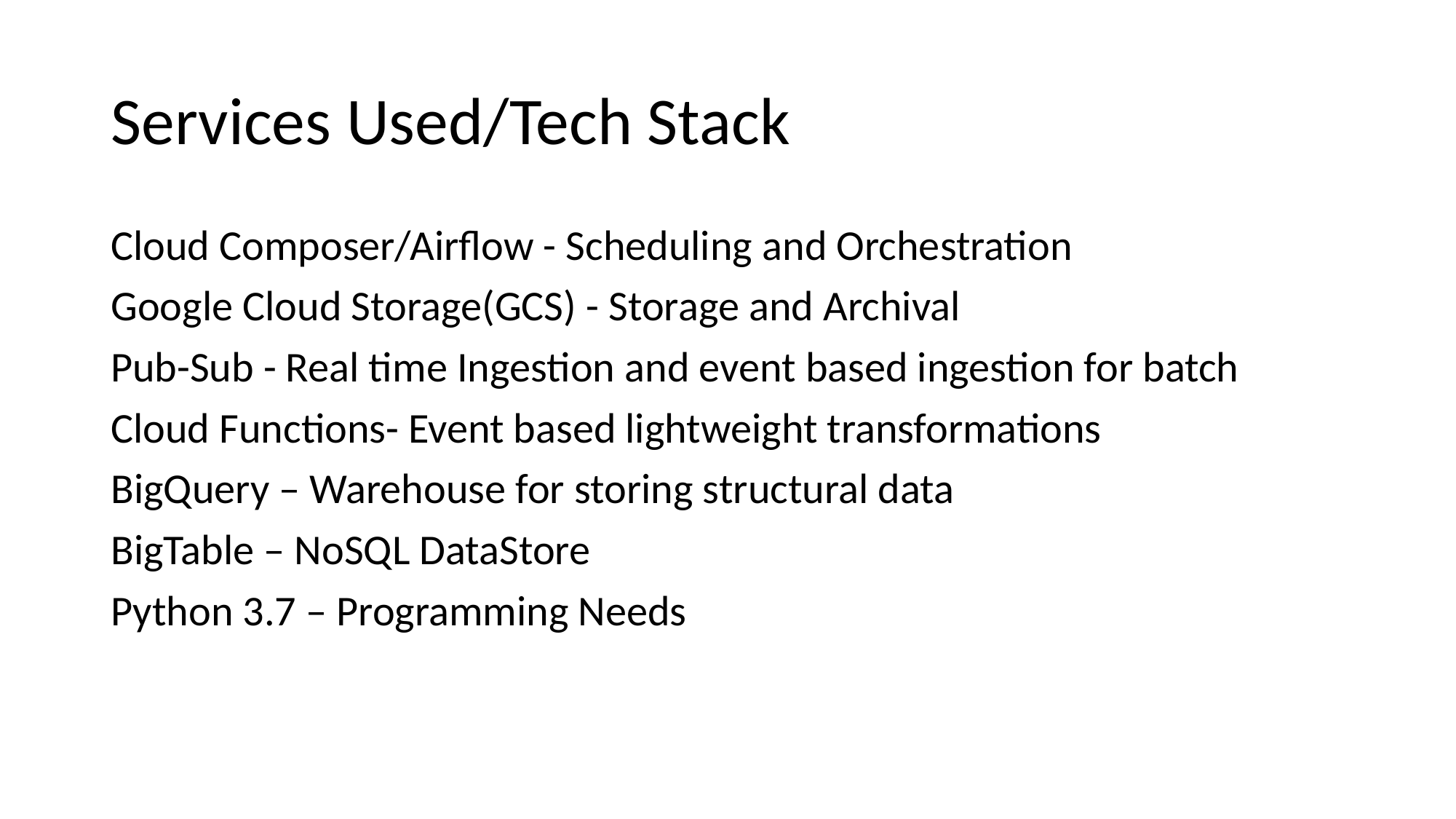

# Services Used/Tech Stack
Cloud Composer/Airflow - Scheduling and Orchestration
Google Cloud Storage(GCS) - Storage and Archival
Pub-Sub - Real time Ingestion and event based ingestion for batch
Cloud Functions- Event based lightweight transformations
BigQuery – Warehouse for storing structural data
BigTable – NoSQL DataStore
Python 3.7 – Programming Needs